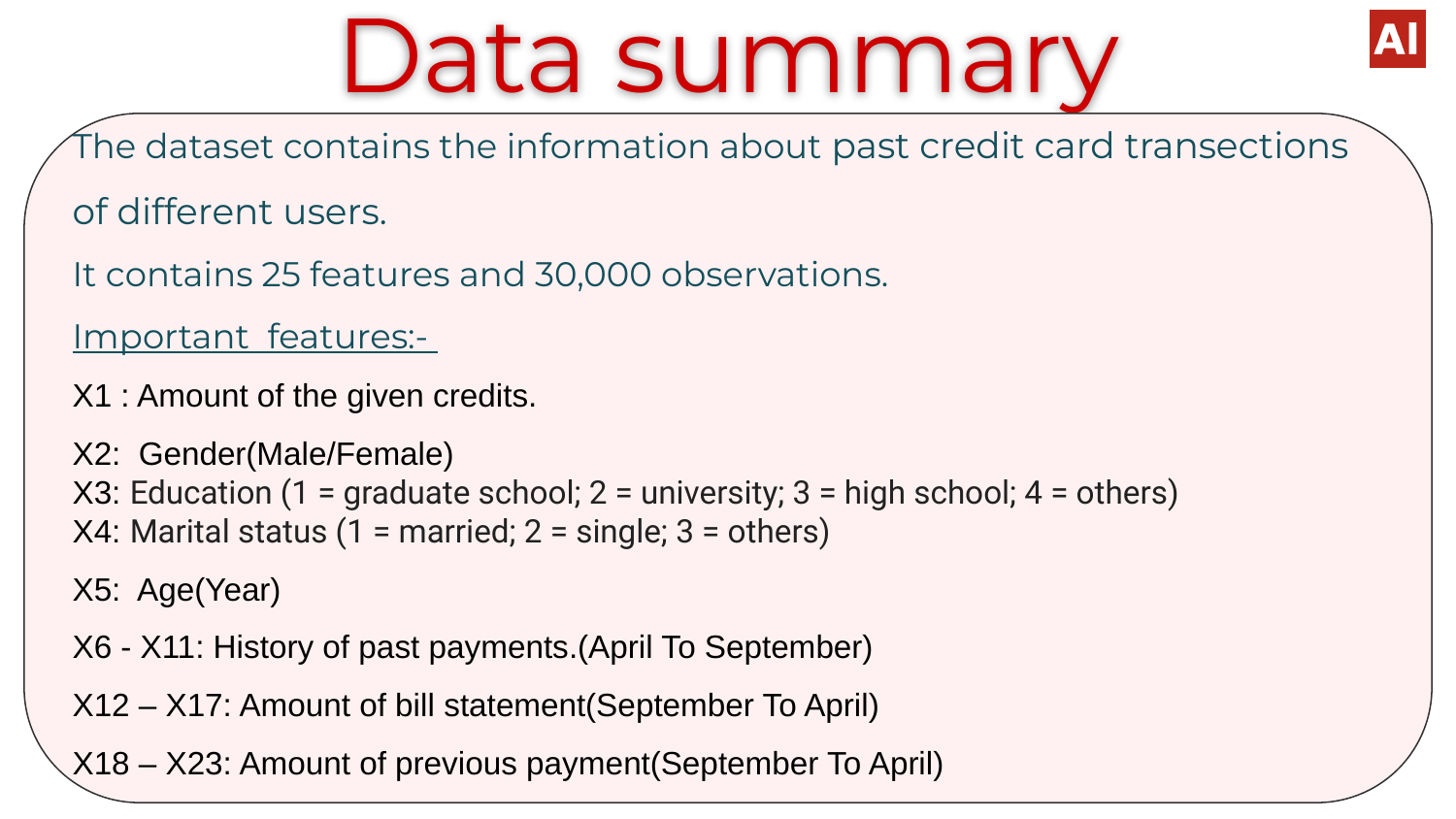

Data summary
#
The dataset contains the information about past credit card transections of different users.
It contains 25 features and 30,000 observations.
Important  features:-
X1 : Amount of the given credits.
X2:  Gender(Male/Female)
X3: Education (1 = graduate school; 2 = university; 3 = high school; 4 = others)
X4: Marital status (1 = married; 2 = single; 3 = others)
X5:  Age(Year)
X6 - X11: History of past payments.(April To September)
X12 – X17: Amount of bill statement(September To April)
X18 – X23: Amount of previous payment(September To April)